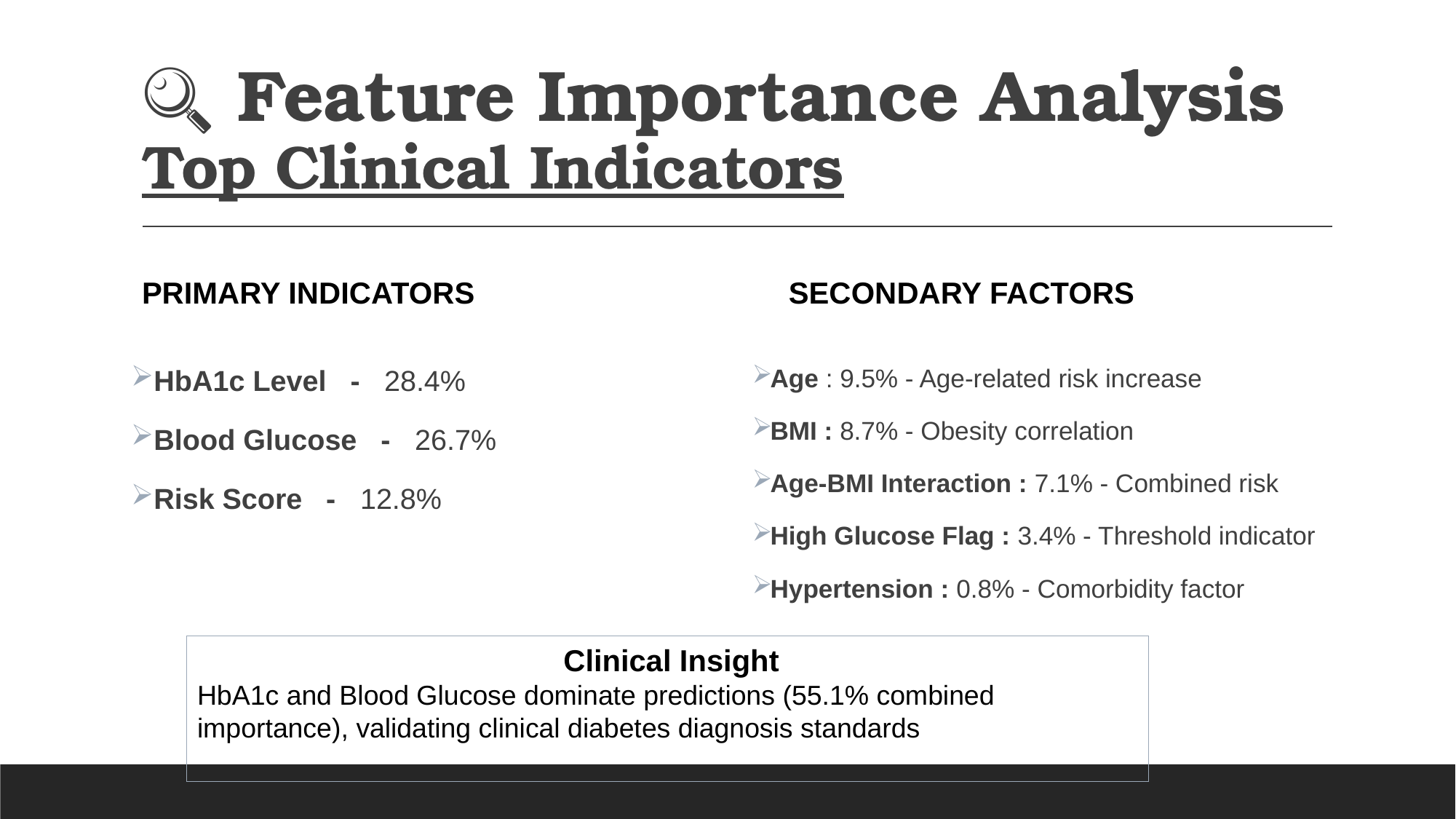

# 🔍 Feature Importance Analysis Top Clinical Indicators
Primary indicators
Secondary factors
HbA1c Level   -   28.4%
Blood Glucose   -   26.7%
Risk Score   -   12.8%

Age : 9.5% - Age-related risk increase
BMI : 8.7% - Obesity correlation
Age-BMI Interaction : 7.1% - Combined risk
High Glucose Flag : 3.4% - Threshold indicator
Hypertension : 0.8% - Comorbidity factor

 Clinical Insight
HbA1c and Blood Glucose dominate predictions (55.1% combined importance), validating clinical diabetes diagnosis standards